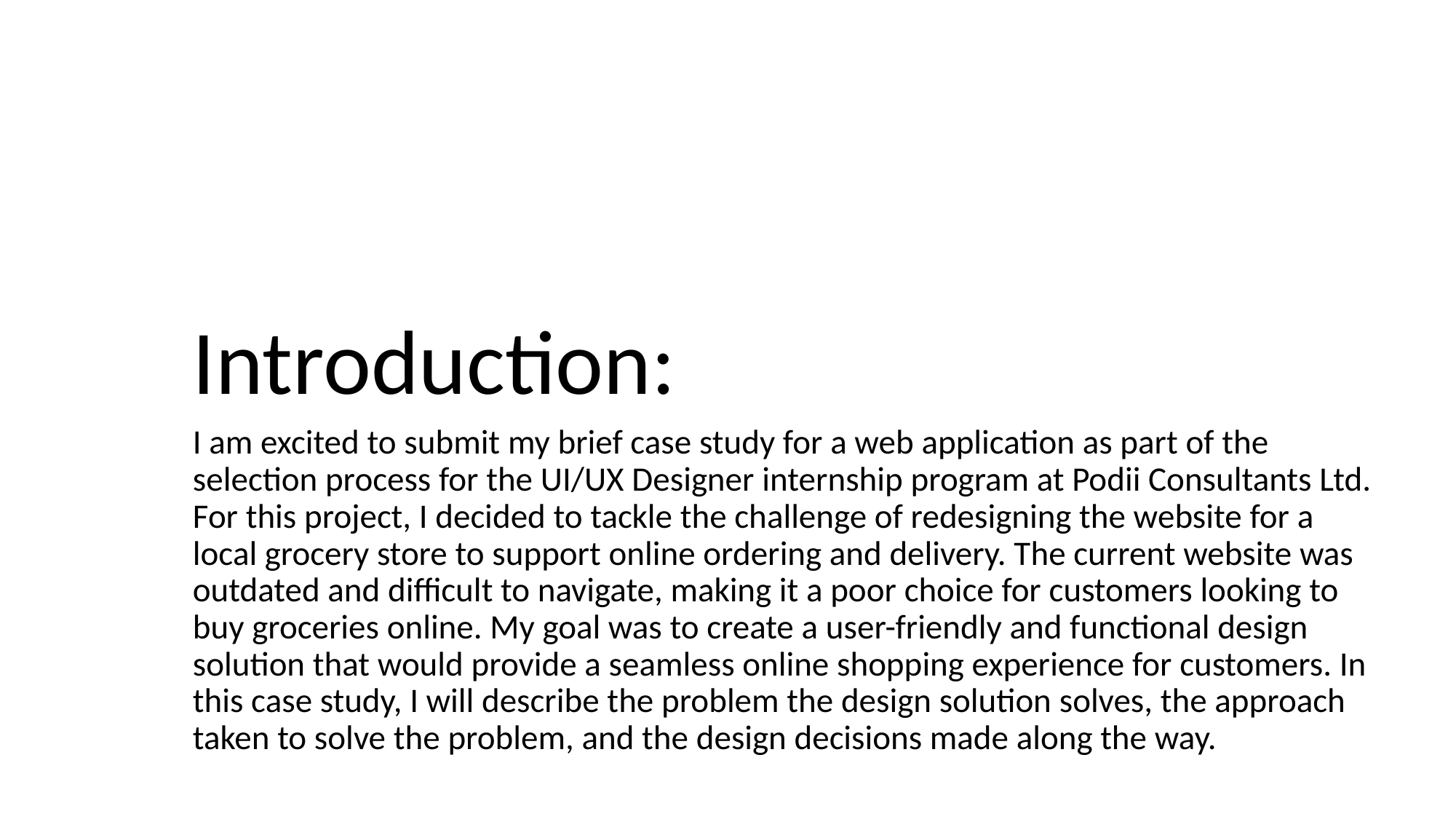

# Introduction:
I am excited to submit my brief case study for a web application as part of the selection process for the UI/UX Designer internship program at Podii Consultants Ltd. For this project, I decided to tackle the challenge of redesigning the website for a local grocery store to support online ordering and delivery. The current website was outdated and difficult to navigate, making it a poor choice for customers looking to buy groceries online. My goal was to create a user-friendly and functional design solution that would provide a seamless online shopping experience for customers. In this case study, I will describe the problem the design solution solves, the approach taken to solve the problem, and the design decisions made along the way.